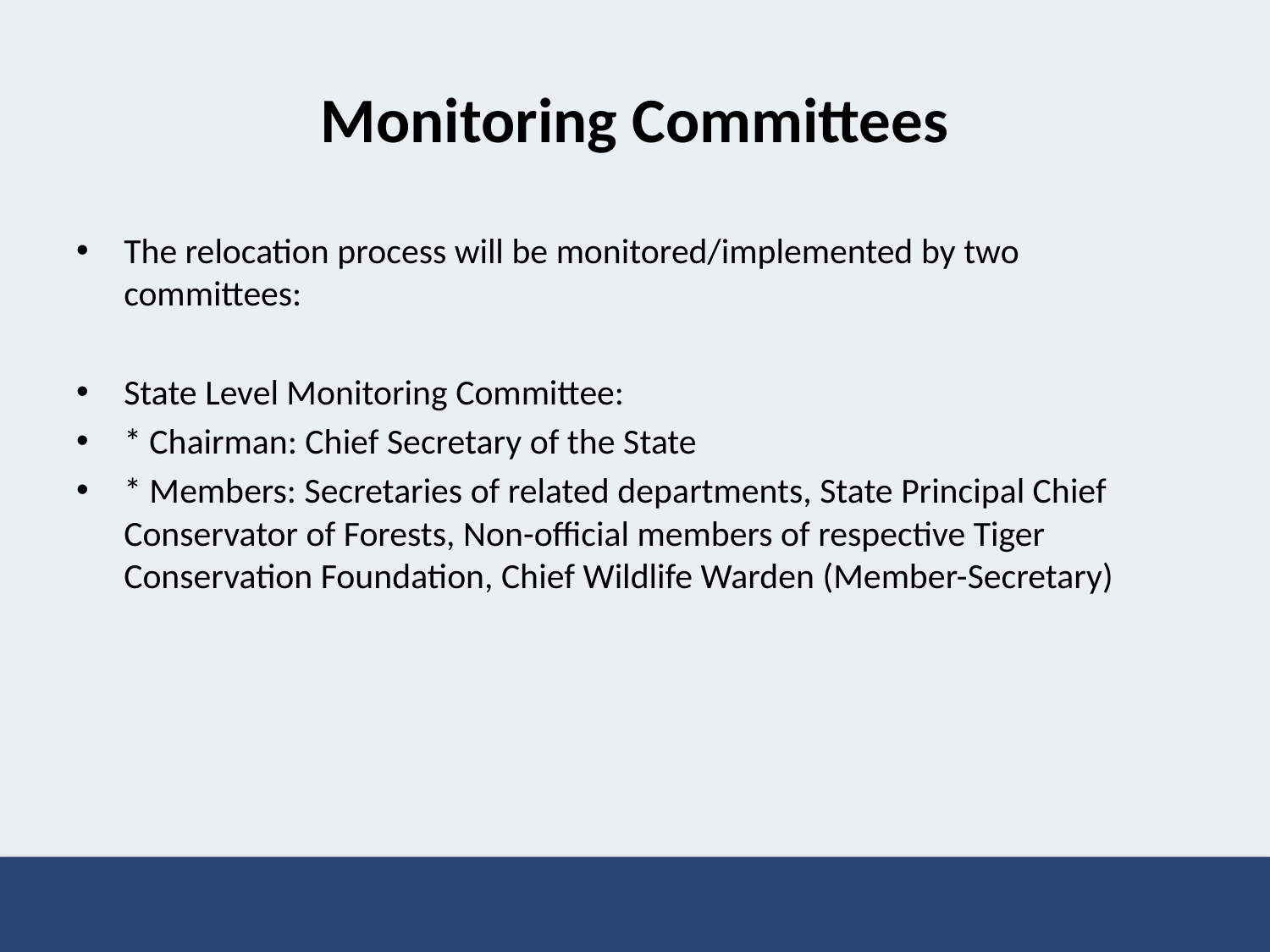

# Monitoring Committees
The relocation process will be monitored/implemented by two committees:

State Level Monitoring Committee:
* Chairman: Chief Secretary of the State
* Members: Secretaries of related departments, State Principal Chief Conservator of Forests, Non-official members of respective Tiger Conservation Foundation, Chief Wildlife Warden (Member-Secretary)